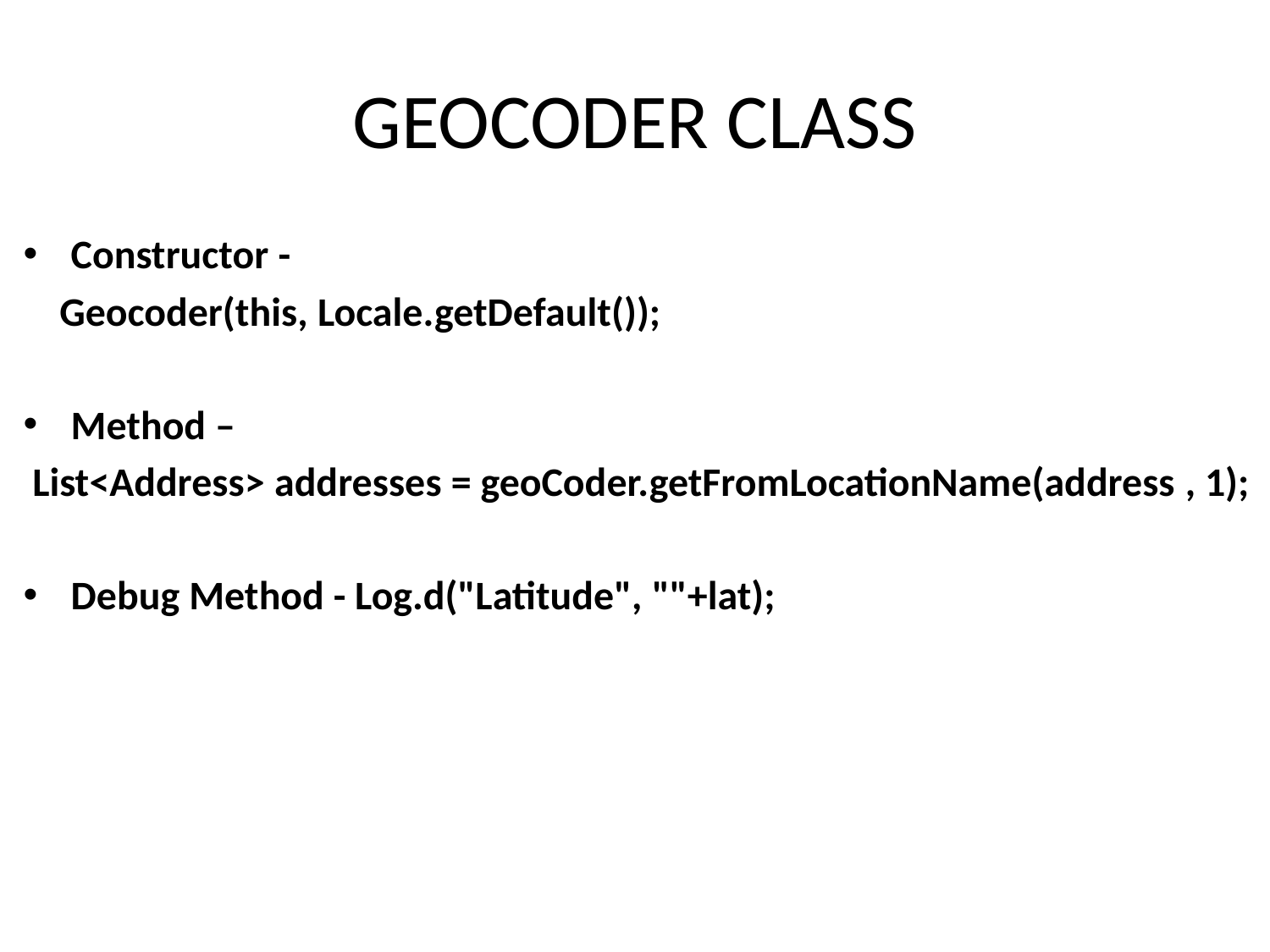

# GEOCODER CLASS
Constructor -
    Geocoder(this, Locale.getDefault());

Method –
 List<Address> addresses = geoCoder.getFromLocationName(address , 1);

Debug Method - Log.d("Latitude", ""+lat);